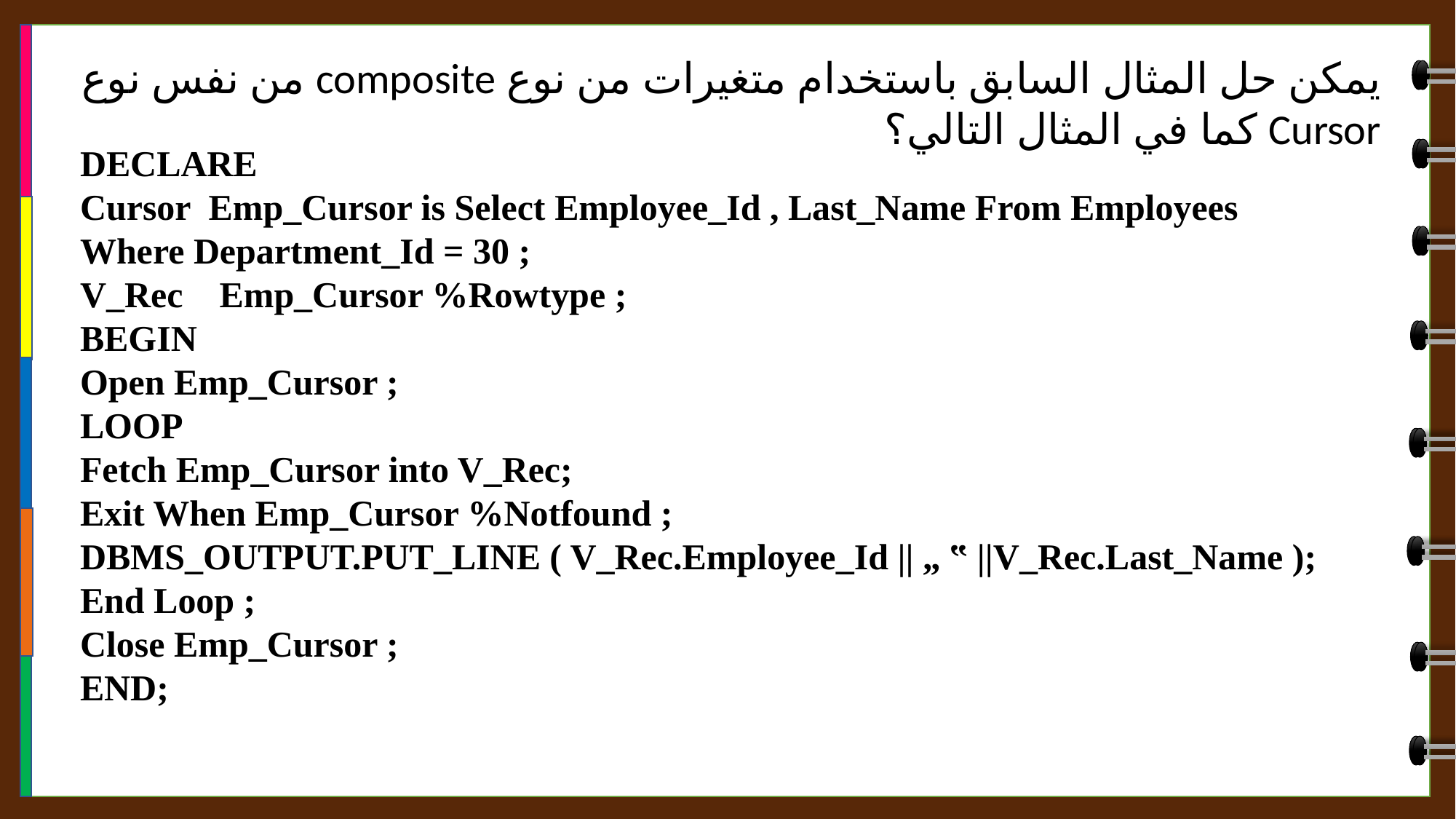

يمكن حل المثال السابق باستخدام متغيرات من نوع composite من نفس نوع Cursor كما في المثال التالي؟

DECLARE
Cursor  Emp_Cursor is Select Employee_Id , Last_Name From Employees
Where Department_Id = 30 ;
V_Rec    Emp_Cursor %Rowtype ;
BEGIN
Open Emp_Cursor ;
LOOP
Fetch Emp_Cursor into V_Rec;
Exit When Emp_Cursor %Notfound ;
DBMS_OUTPUT.PUT_LINE ( V_Rec.Employee_Id || „ ‟ ||V_Rec.Last_Name );
End Loop ;
Close Emp_Cursor ;
END;